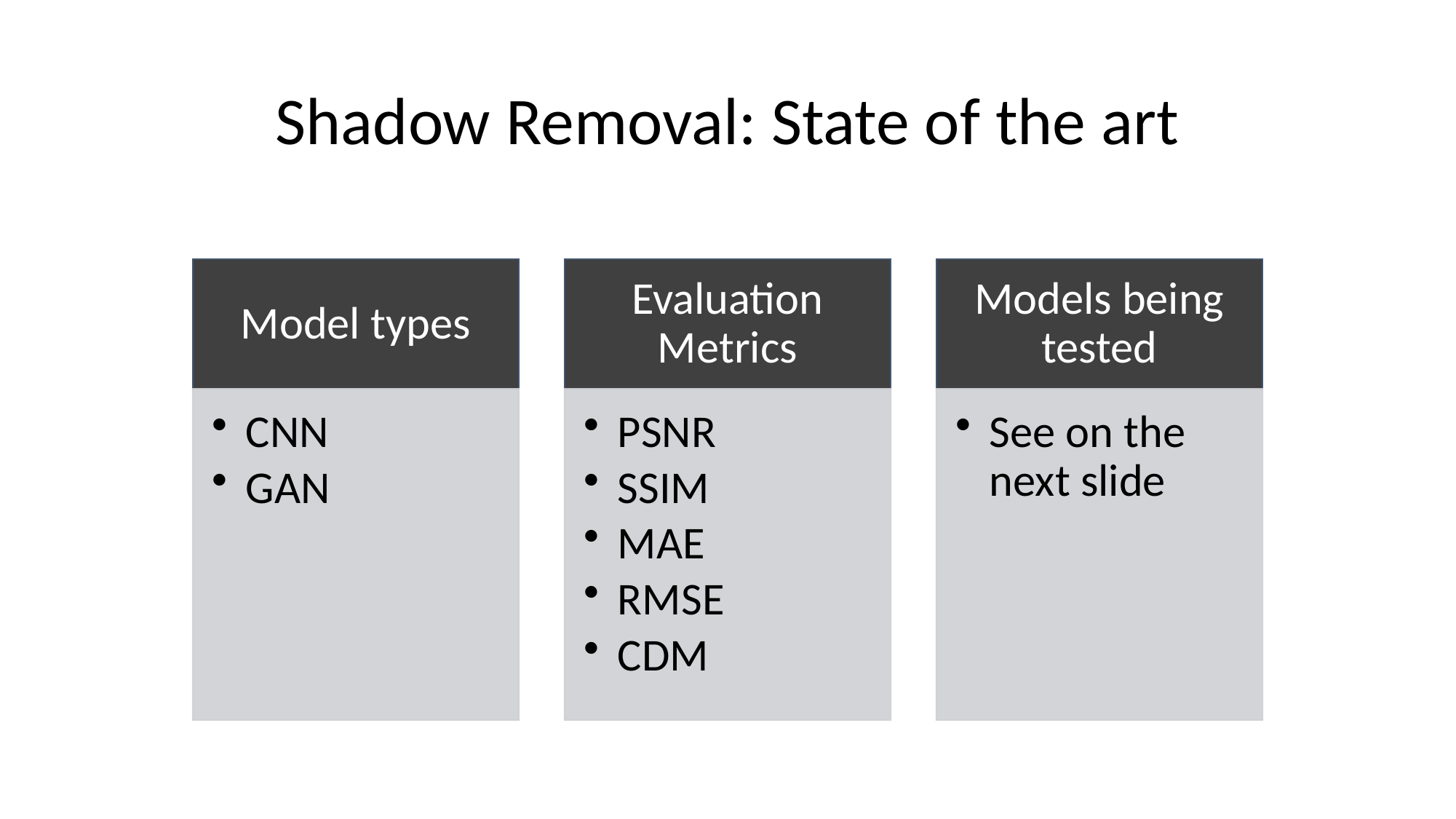

# Shadow Removal: State of the art
Model types
CNN
GAN

Evaluation Metrics
PSNR
SSIM
MAE
RMSE
CDM
Models being tested
See on the next slide